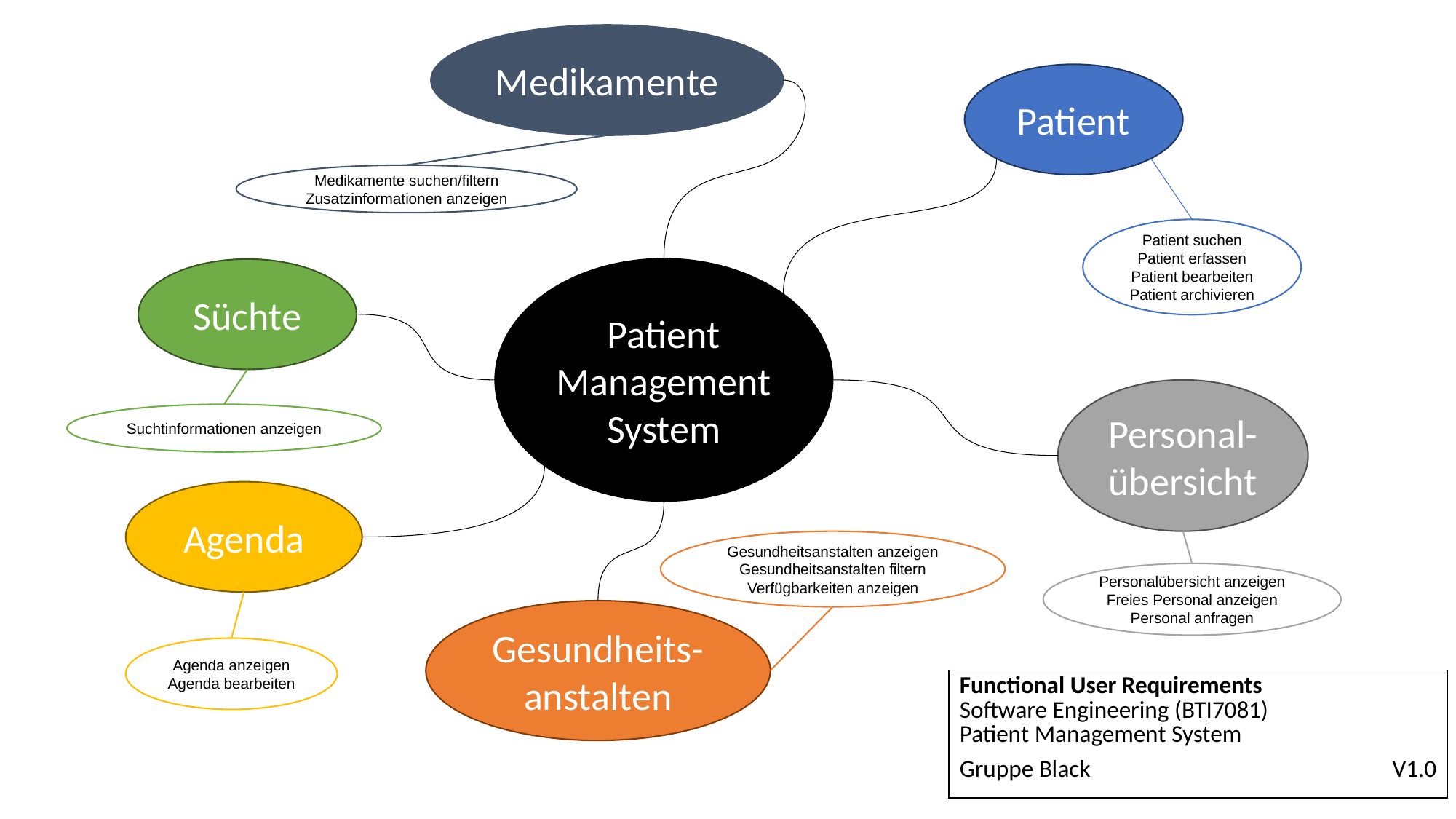

Medikamente
Patient
Medikamente suchen/filtern
Zusatzinformationen anzeigen
Patient suchen
Patient erfassen
Patient bearbeiten
Patient archivieren
Patient Management System
Süchte
Personal-
übersicht
Suchtinformationen anzeigen
Agenda
Gesundheitsanstalten anzeigen
Gesundheitsanstalten filtern
Verfügbarkeiten anzeigen
Personalübersicht anzeigen
Freies Personal anzeigen
Personal anfragen
Gesundheits-
anstalten
Agenda anzeigen
Agenda bearbeiten
| Functional User Requirements Software Engineering (BTI7081) Patient Management System |  |
| --- | --- |
| Gruppe Black | V1.0 |